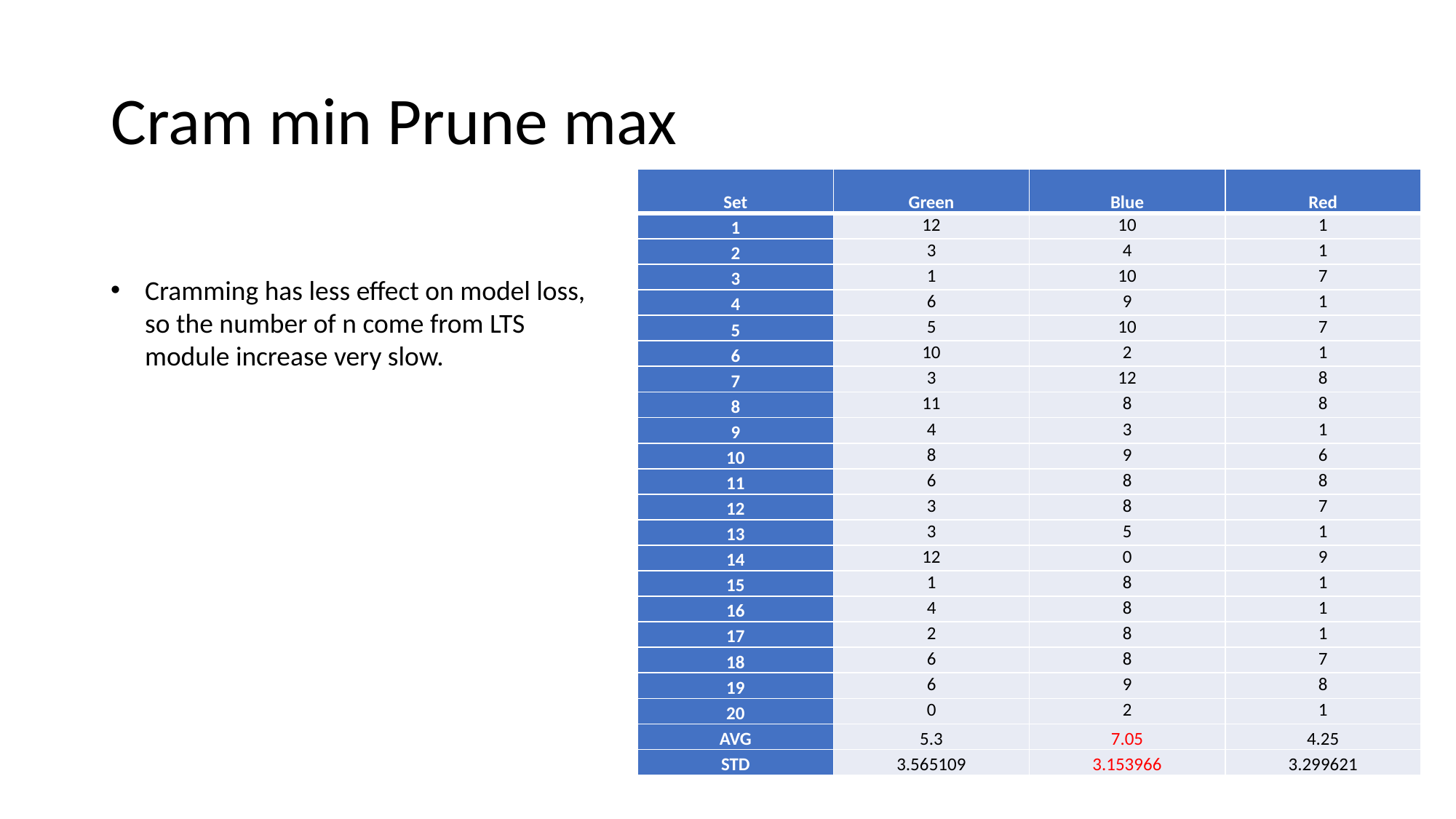

# Cram min Prune max
| Set | Green | Blue | Red |
| --- | --- | --- | --- |
| 1 | 12 | 10 | 1 |
| 2 | 3 | 4 | 1 |
| 3 | 1 | 10 | 7 |
| 4 | 6 | 9 | 1 |
| 5 | 5 | 10 | 7 |
| 6 | 10 | 2 | 1 |
| 7 | 3 | 12 | 8 |
| 8 | 11 | 8 | 8 |
| 9 | 4 | 3 | 1 |
| 10 | 8 | 9 | 6 |
| 11 | 6 | 8 | 8 |
| 12 | 3 | 8 | 7 |
| 13 | 3 | 5 | 1 |
| 14 | 12 | 0 | 9 |
| 15 | 1 | 8 | 1 |
| 16 | 4 | 8 | 1 |
| 17 | 2 | 8 | 1 |
| 18 | 6 | 8 | 7 |
| 19 | 6 | 9 | 8 |
| 20 | 0 | 2 | 1 |
| AVG | 5.3 | 7.05 | 4.25 |
| STD | 3.565109 | 3.153966 | 3.299621 |
Cramming has less effect on model loss, so the number of n come from LTS module increase very slow.